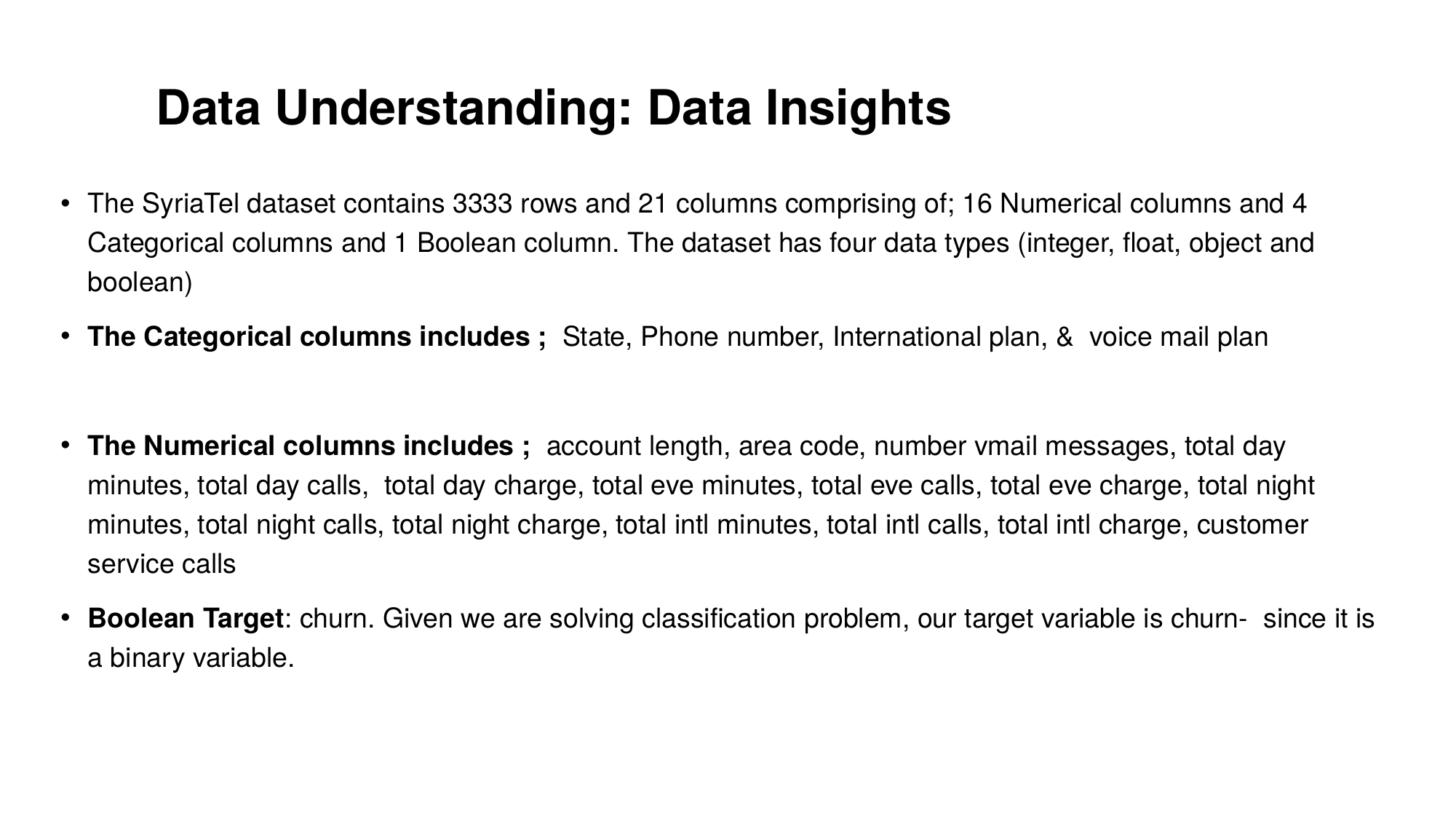

# Data Understanding: Data Insights
The SyriaTel dataset contains 3333 rows and 21 columns comprising of; 16 Numerical columns and 4 Categorical columns and 1 Boolean column. The dataset has four data types (integer, float, object and boolean)
The Categorical columns includes ;  State, Phone number, International plan, &  voice mail plan

The Numerical columns includes ;  account length, area code, number vmail messages, total day minutes, total day calls,  total day charge, total eve minutes, total eve calls, total eve charge, total night minutes, total night calls, total night charge, total intl minutes, total intl calls, total intl charge, customer service calls
Boolean Target: churn. Given we are solving classification problem, our target variable is churn-  since it is a binary variable.